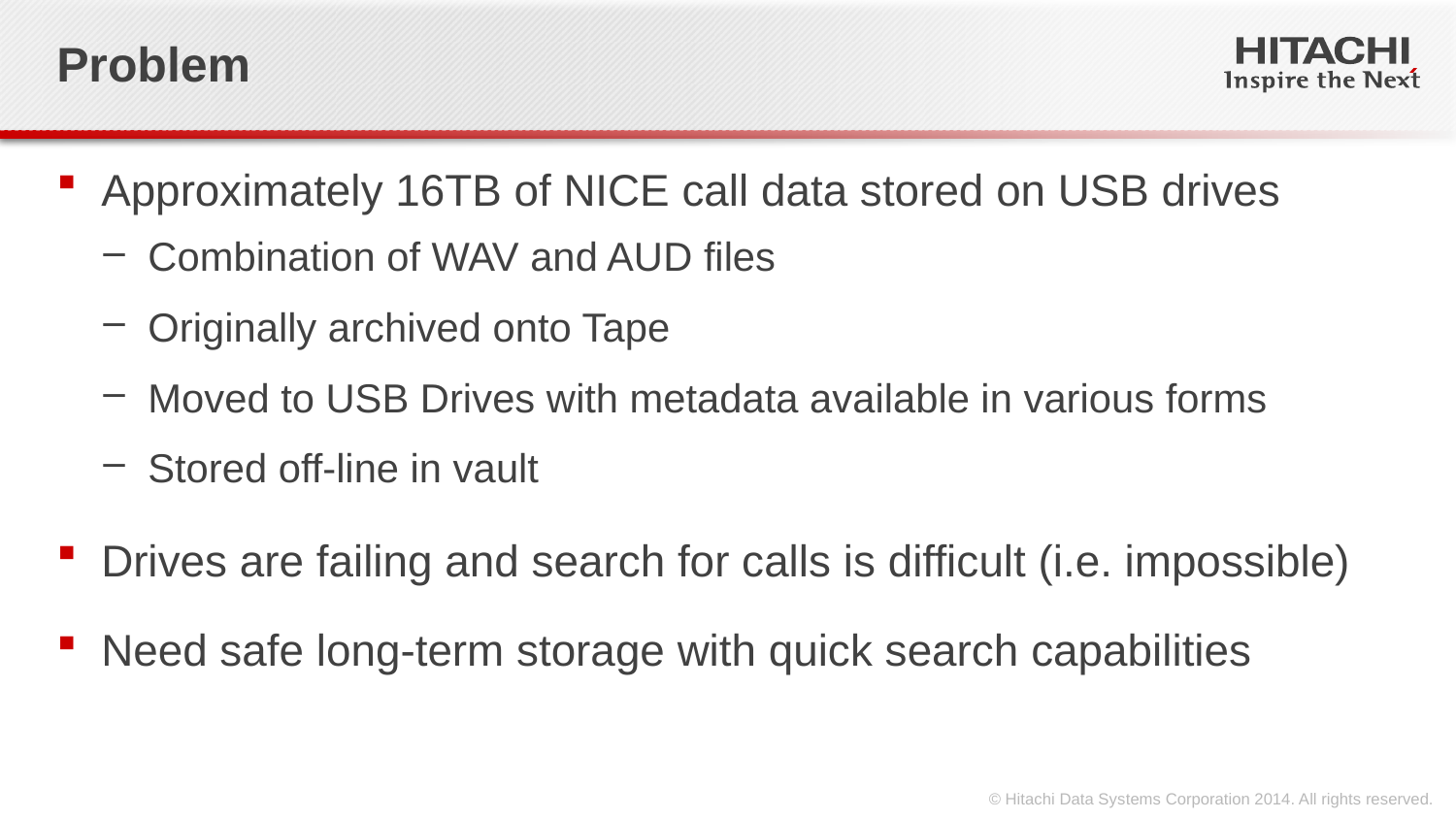

# Problem
Approximately 16TB of NICE call data stored on USB drives
Combination of WAV and AUD files
Originally archived onto Tape
Moved to USB Drives with metadata available in various forms
Stored off-line in vault
Drives are failing and search for calls is difficult (i.e. impossible)
Need safe long-term storage with quick search capabilities